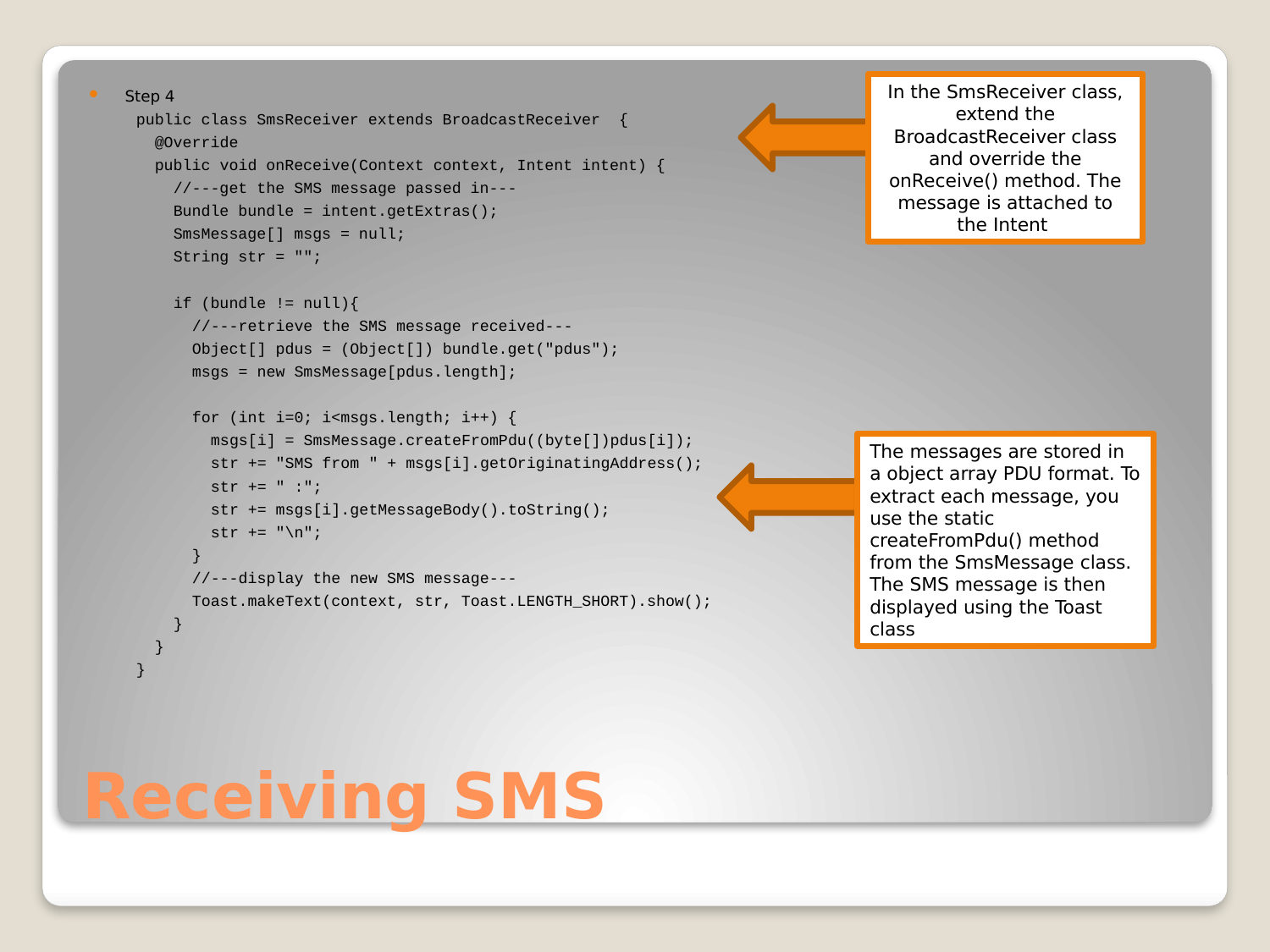

Step 4
public class SmsReceiver extends BroadcastReceiver  {
  @Override
  public void onReceive(Context context, Intent intent) {
    //---get the SMS message passed in---
    Bundle bundle = intent.getExtras();
    SmsMessage[] msgs = null;
    String str = "";

    if (bundle != null){
      //---retrieve the SMS message received---
      Object[] pdus = (Object[]) bundle.get("pdus");
      msgs = new SmsMessage[pdus.length];

      for (int i=0; i<msgs.length; i++) {
        msgs[i] = SmsMessage.createFromPdu((byte[])pdus[i]);
        str += "SMS from " + msgs[i].getOriginatingAddress();
        str += " :";
        str += msgs[i].getMessageBody().toString();
        str += "\n";
      }
      //---display the new SMS message---
      Toast.makeText(context, str, Toast.LENGTH_SHORT).show();
    }
  }
}
In the SmsReceiver class, extend the BroadcastReceiver class and override the onReceive() method. The message is attached to the Intent

The messages are stored in a object array PDU format. To extract each message, you use the static createFromPdu() method from the SmsMessage class. The SMS message is then displayed using the Toast class
# Receiving SMS